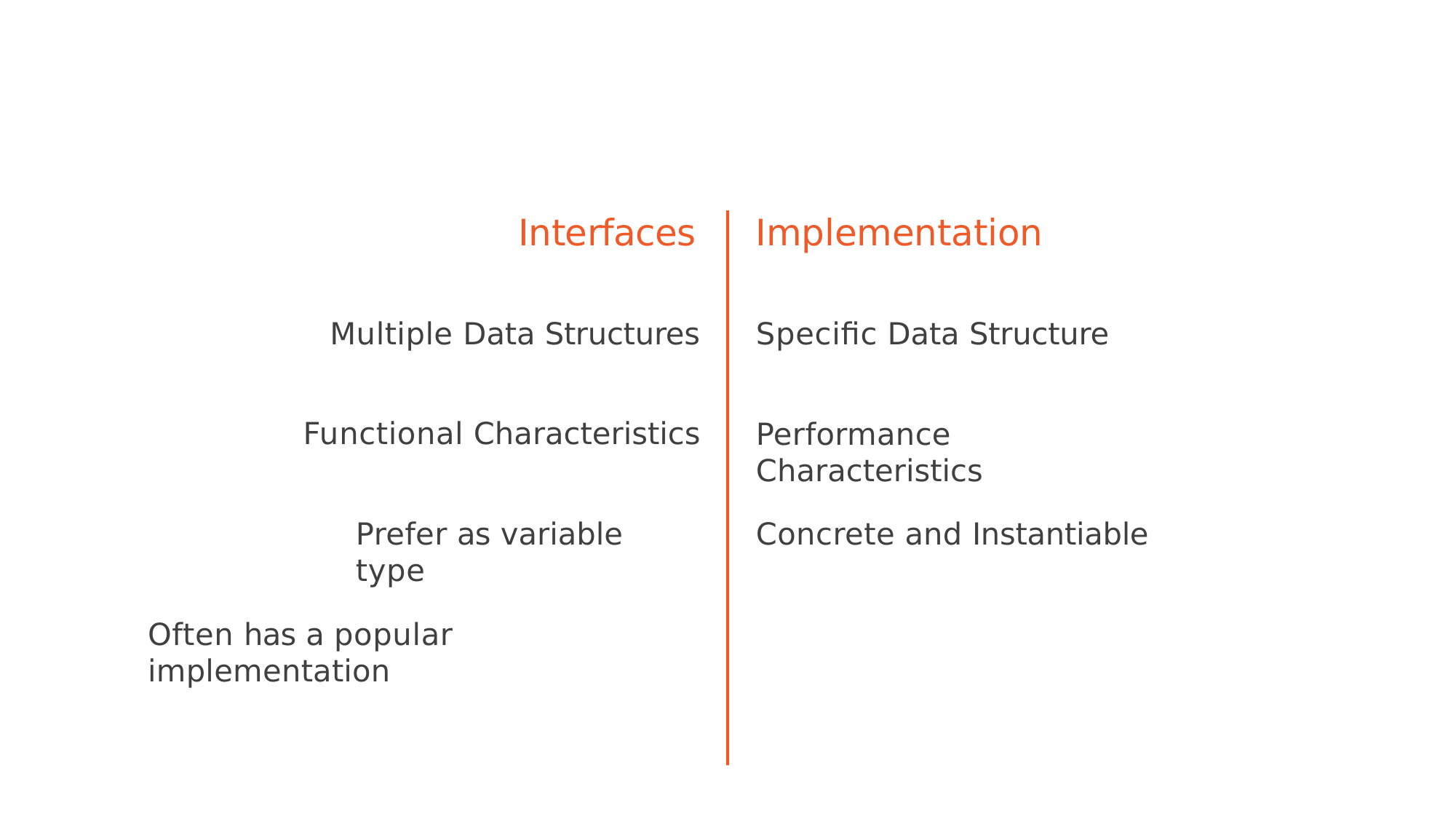

# Interfaces
Implementation

Multiple Data Structures
Specific Data Structure
Functional Characteristics
Performance Characteristics
Prefer as variable type
Concrete and Instantiable
Often has a popular implementation
8